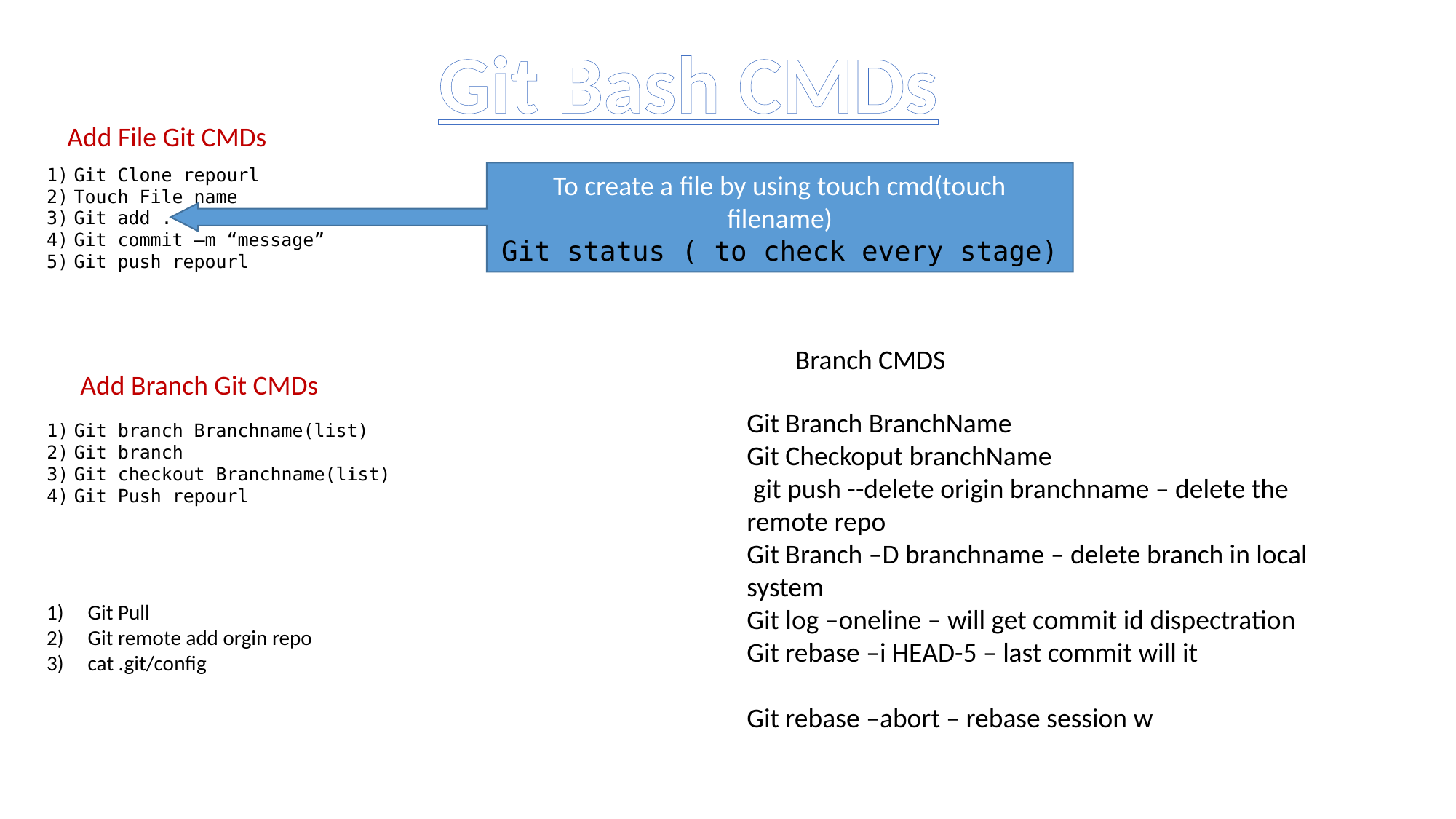

Git Bash CMDs
Add File Git CMDs

Git Clone repourl
Touch File name
Git add .
Git commit –m “message”
Git push repourl

To create a file by using touch cmd(touch filename)
Git status ( to check every stage)
Branch CMDS
Add Branch Git CMDs
Git Branch BranchName
Git Checkoput branchName
 git push --delete origin branchname – delete the remote repo
Git Branch –D branchname – delete branch in local system
Git log –oneline – will get commit id dispectration
Git rebase –i HEAD-5 – last commit will it

Git rebase –abort – rebase session w

Git branch Branchname(list)
Git branch
Git checkout Branchname(list)
Git Push repourl
Git Pull
Git remote add orgin repo
cat .git/config